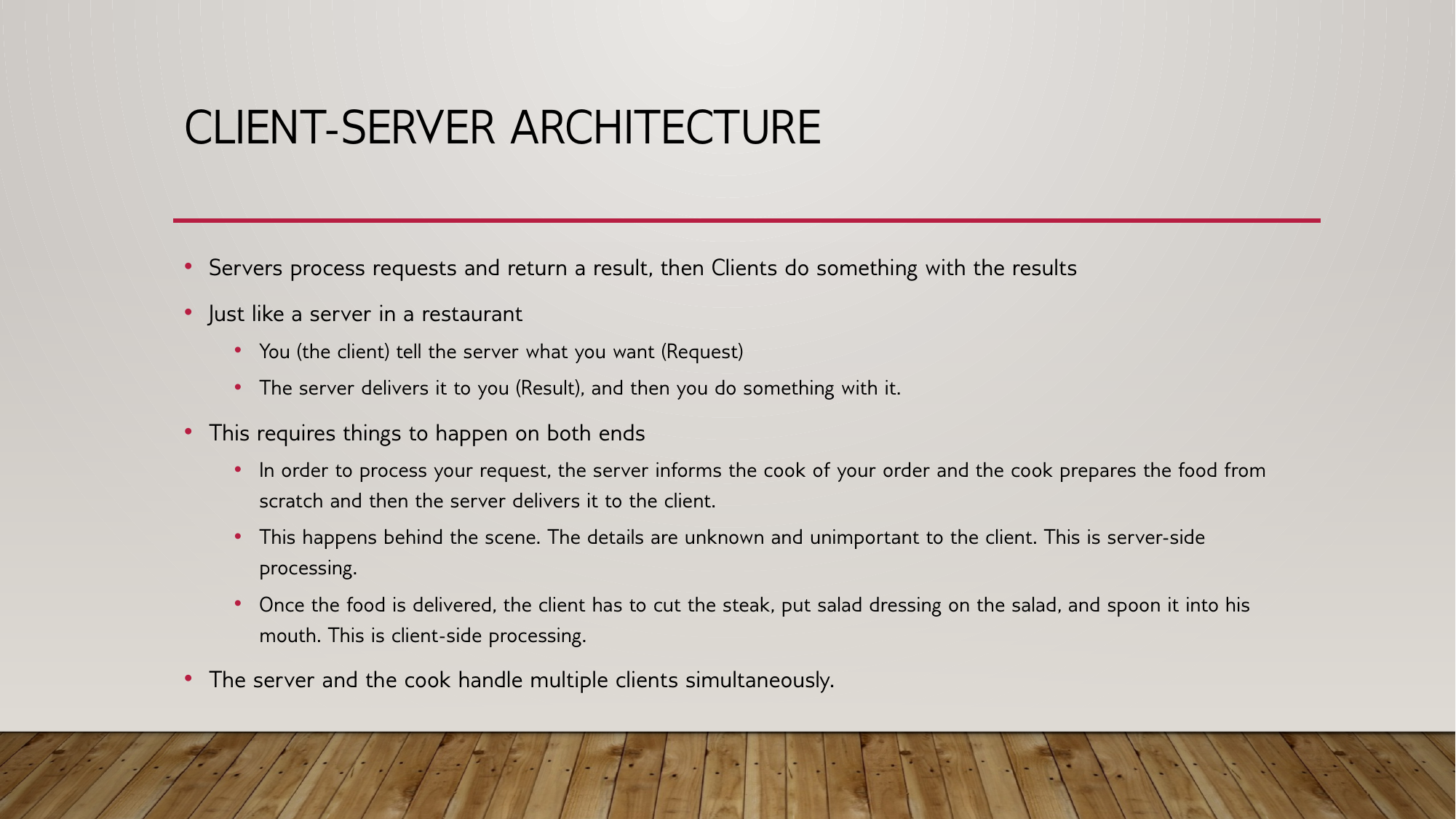

# Client-server architecture
Servers process requests and return a result, then Clients do something with the results
Just like a server in a restaurant
You (the client) tell the server what you want (Request)
The server delivers it to you (Result), and then you do something with it.
This requires things to happen on both ends
In order to process your request, the server informs the cook of your order and the cook prepares the food from scratch and then the server delivers it to the client.
This happens behind the scene. The details are unknown and unimportant to the client. This is server-side processing.
Once the food is delivered, the client has to cut the steak, put salad dressing on the salad, and spoon it into his mouth. This is client-side processing.
The server and the cook handle multiple clients simultaneously.